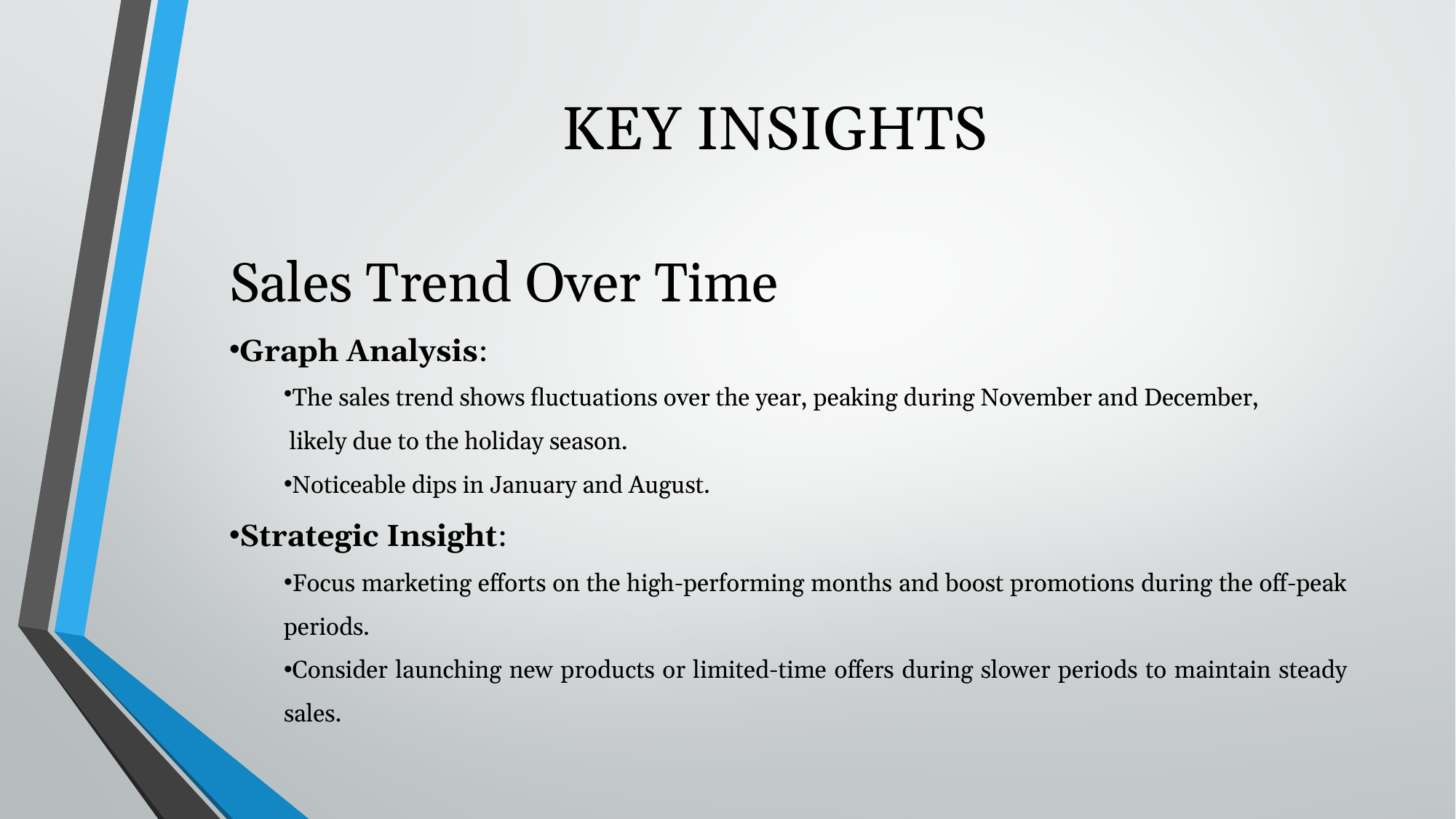

# KEY INSIGHTS
Sales Trend Over Time
Graph Analysis:
The sales trend shows fluctuations over the year, peaking during November and December,
 likely due to the holiday season.
Noticeable dips in January and August.
Strategic Insight:
Focus marketing efforts on the high-performing months and boost promotions during the off-peak periods.
Consider launching new products or limited-time offers during slower periods to maintain steady sales.